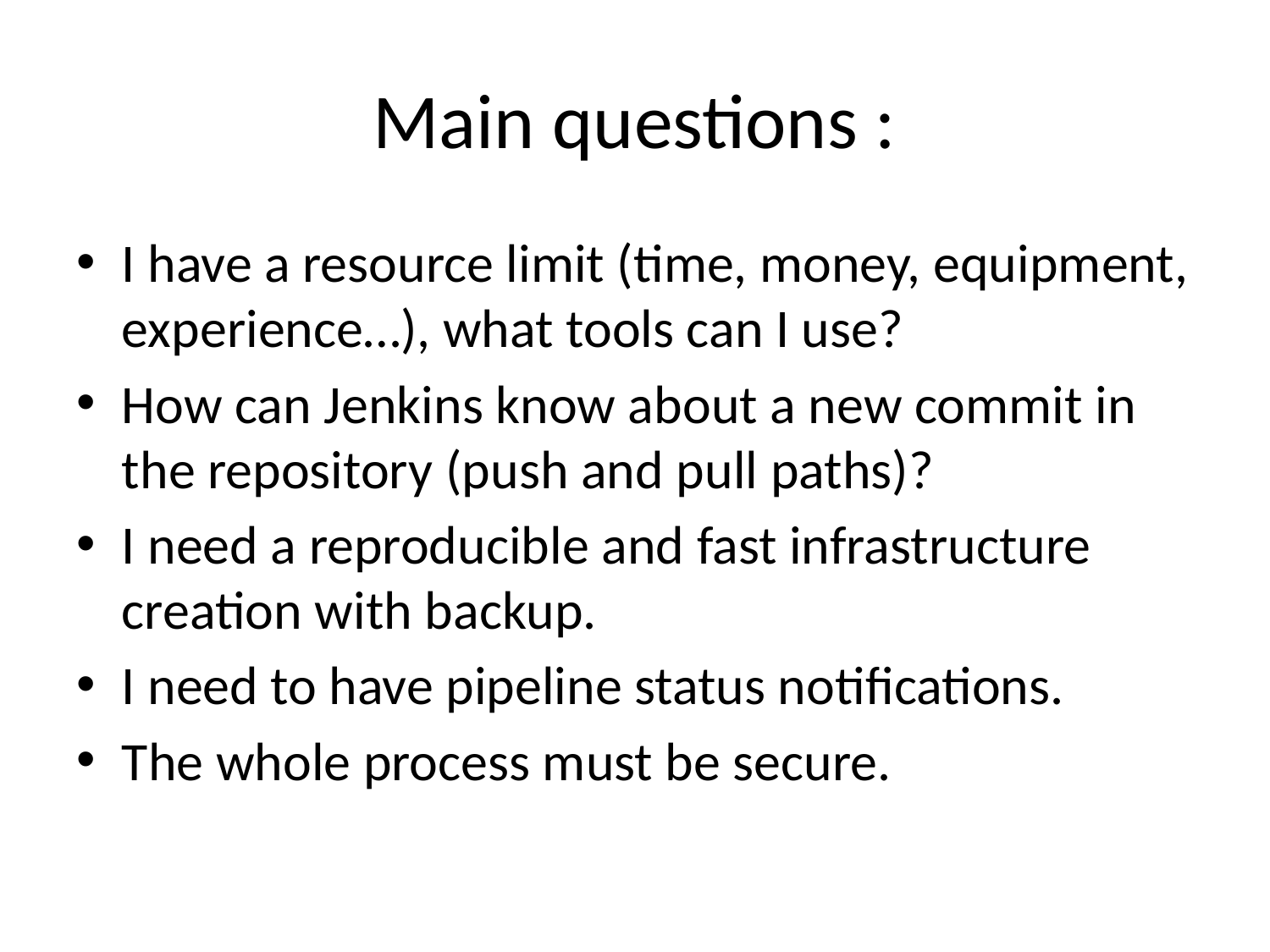

# Main questions :
I have a resource limit (time, money, equipment, experience…), what tools can I use?
How can Jenkins know about a new commit in the repository (push and pull paths)?
I need a reproducible and fast infrastructure creation with backup.
I need to have pipeline status notifications.
The whole process must be secure.